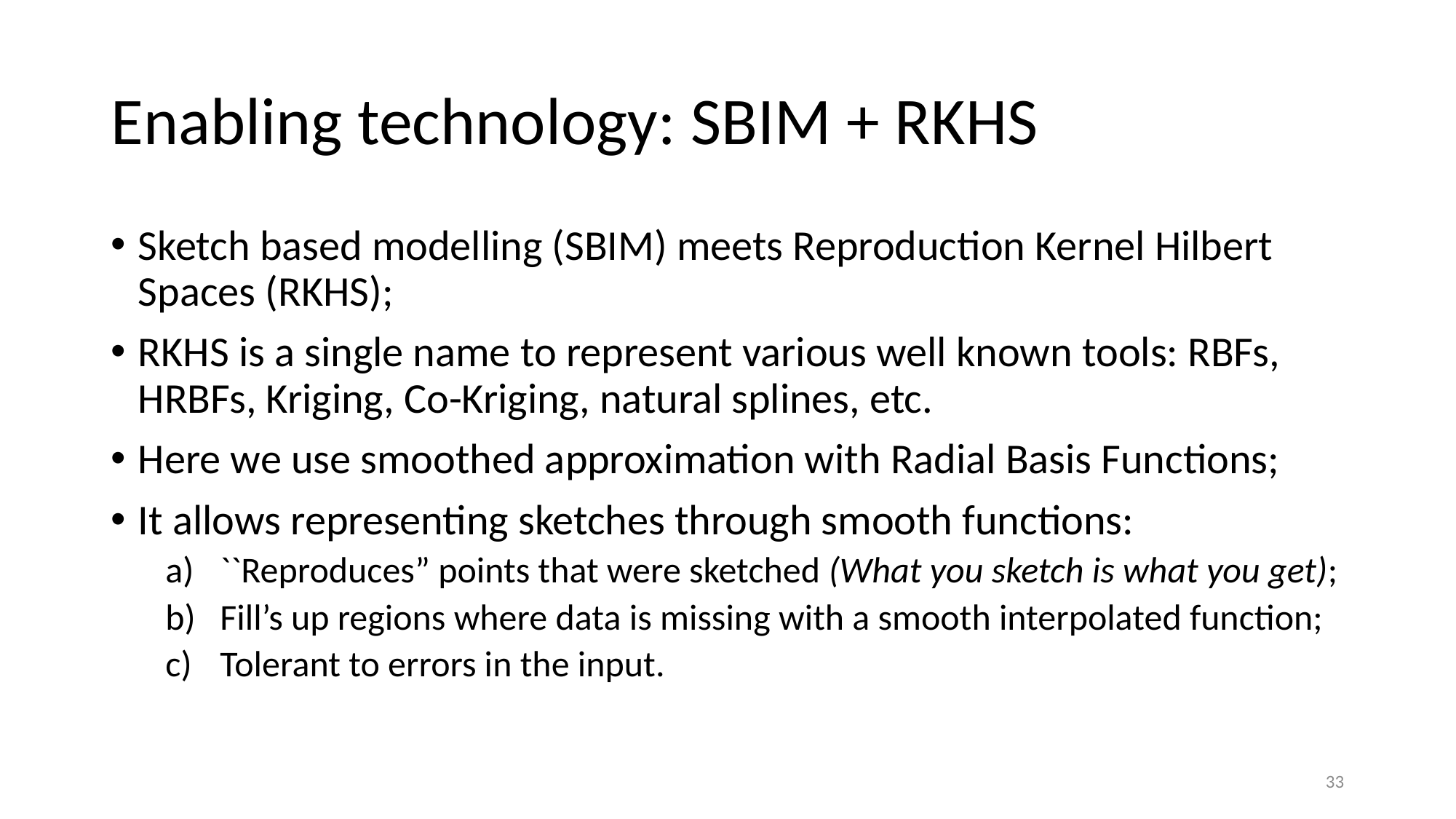

# Enabling technology: SBIM + RKHS
Sketch based modelling (SBIM) meets Reproduction Kernel Hilbert Spaces (RKHS);
RKHS is a single name to represent various well known tools: RBFs, HRBFs, Kriging, Co-Kriging, natural splines, etc.
Here we use smoothed approximation with Radial Basis Functions;
It allows representing sketches through smooth functions:
``Reproduces” points that were sketched (What you sketch is what you get);
Fill’s up regions where data is missing with a smooth interpolated function;
Tolerant to errors in the input.

33